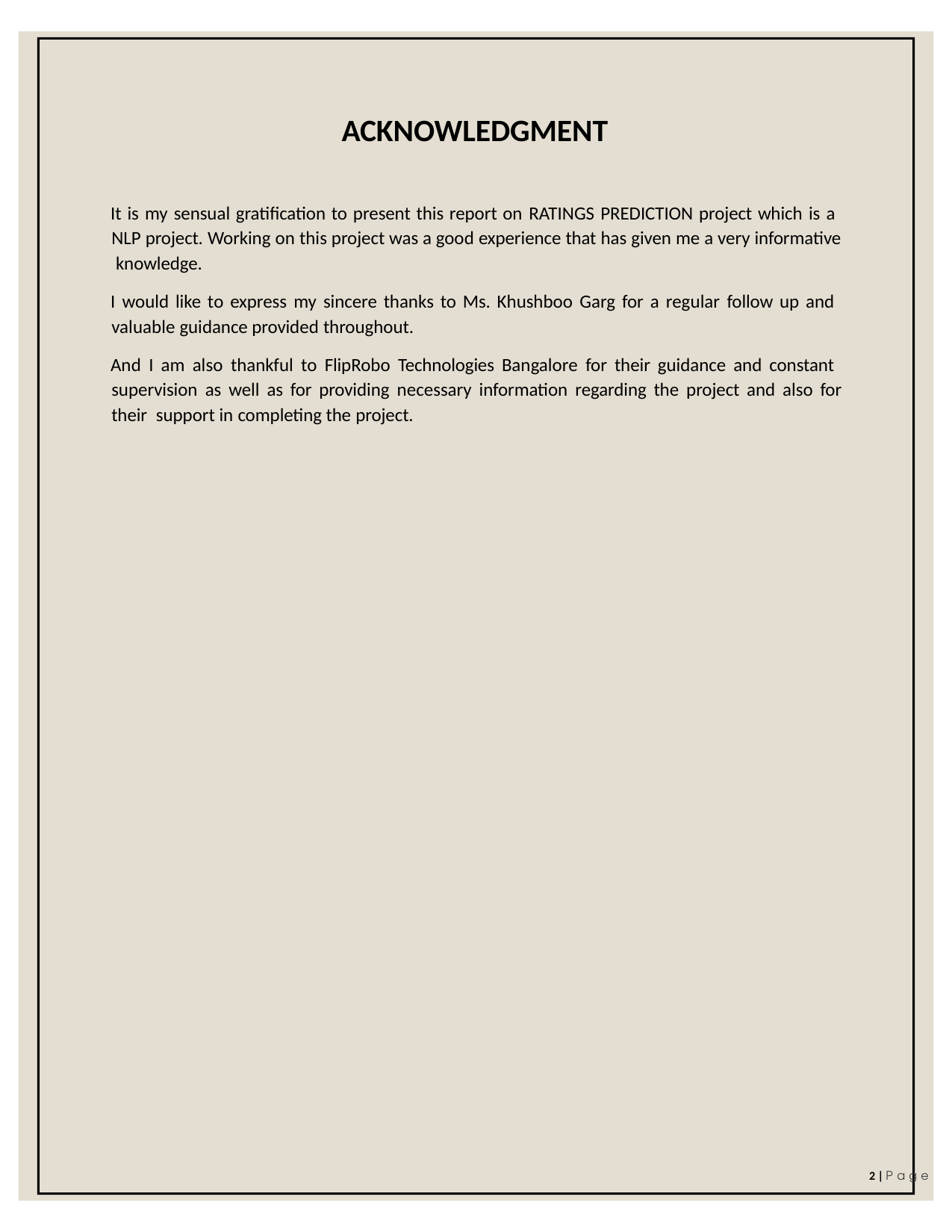

ACKNOWLEDGMENT
It is my sensual gratification to present this report on RATINGS PREDICTION project which is a  NLP project. Working on this project was a good experience that has given me a very informative  knowledge.
I would like to express my sincere thanks to Ms. Khushboo Garg for a regular follow up and  valuable guidance provided throughout.
And I am also thankful to FlipRobo Technologies Bangalore for their guidance and constant  supervision as well as for providing necessary information regarding the project and also for their  support in completing the project.
2 | P a g e